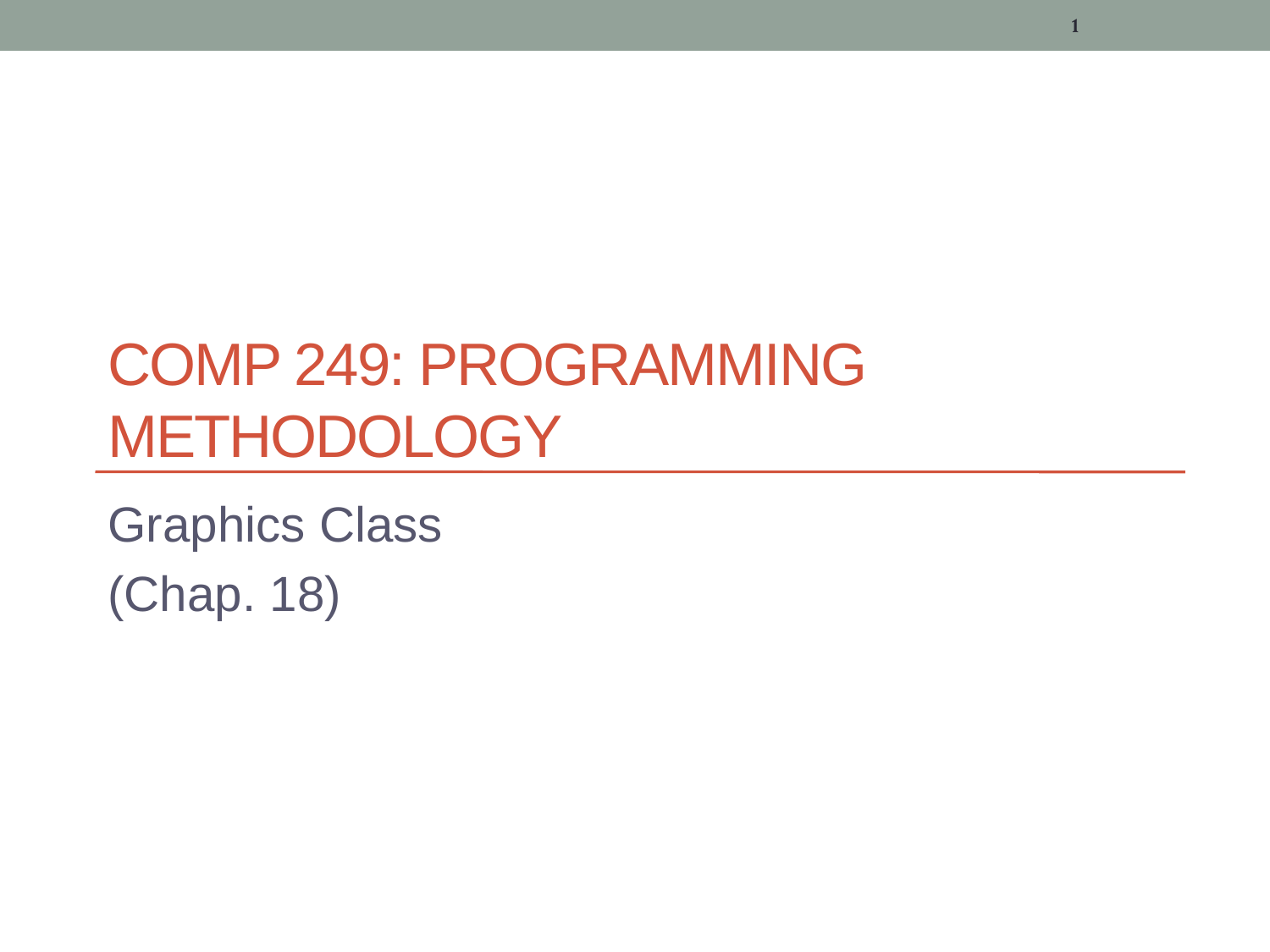

1
# COMP 249: Programming Methodology
Graphics Class
(Chap. 18)